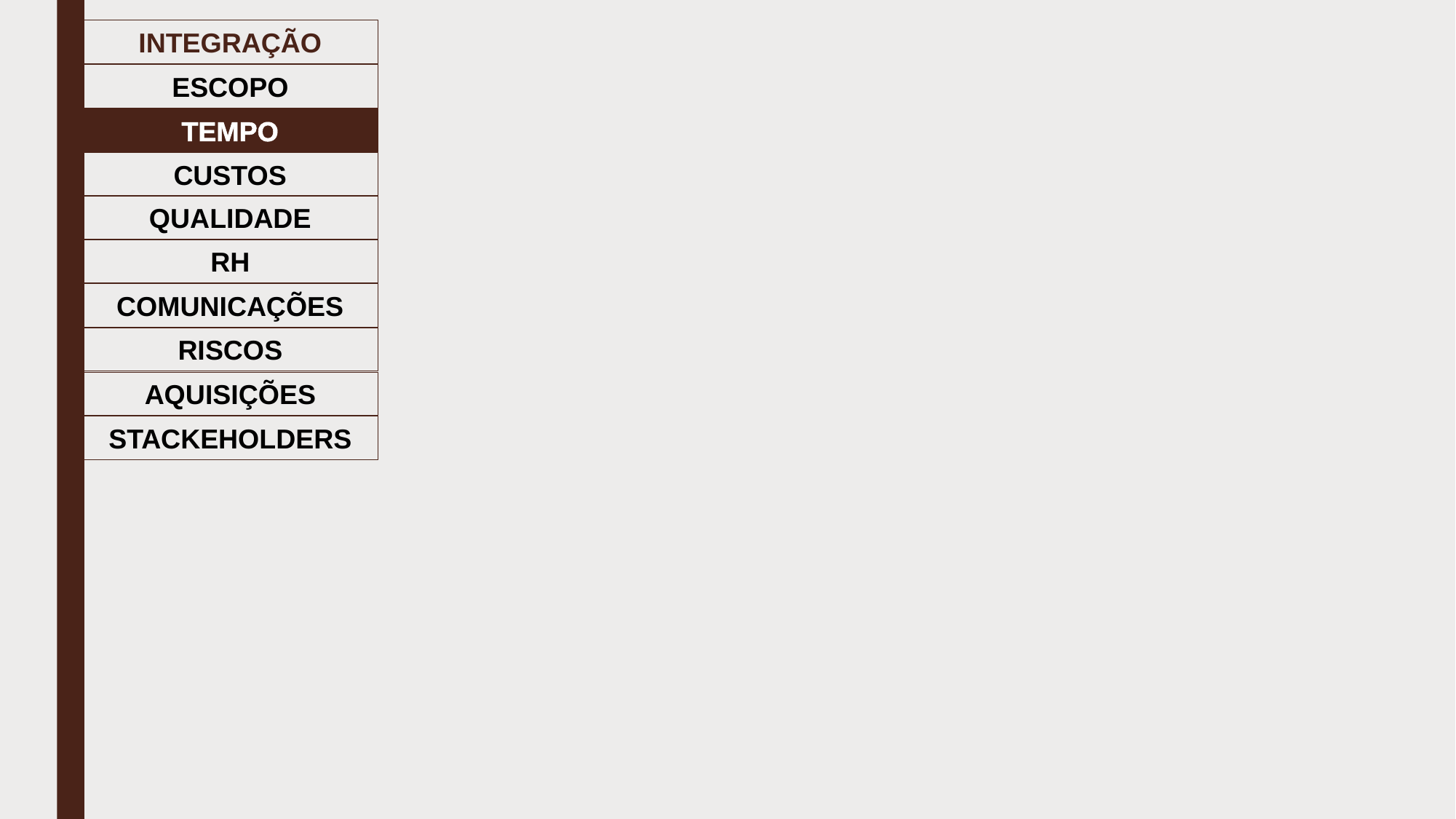

INTEGRAÇÃO
ESCOPO
TEMPO
CUSTOS
QUALIDADE
RH
COMUNICAÇÕES
RISCOS
AQUISIÇÕES
STACKEHOLDERS